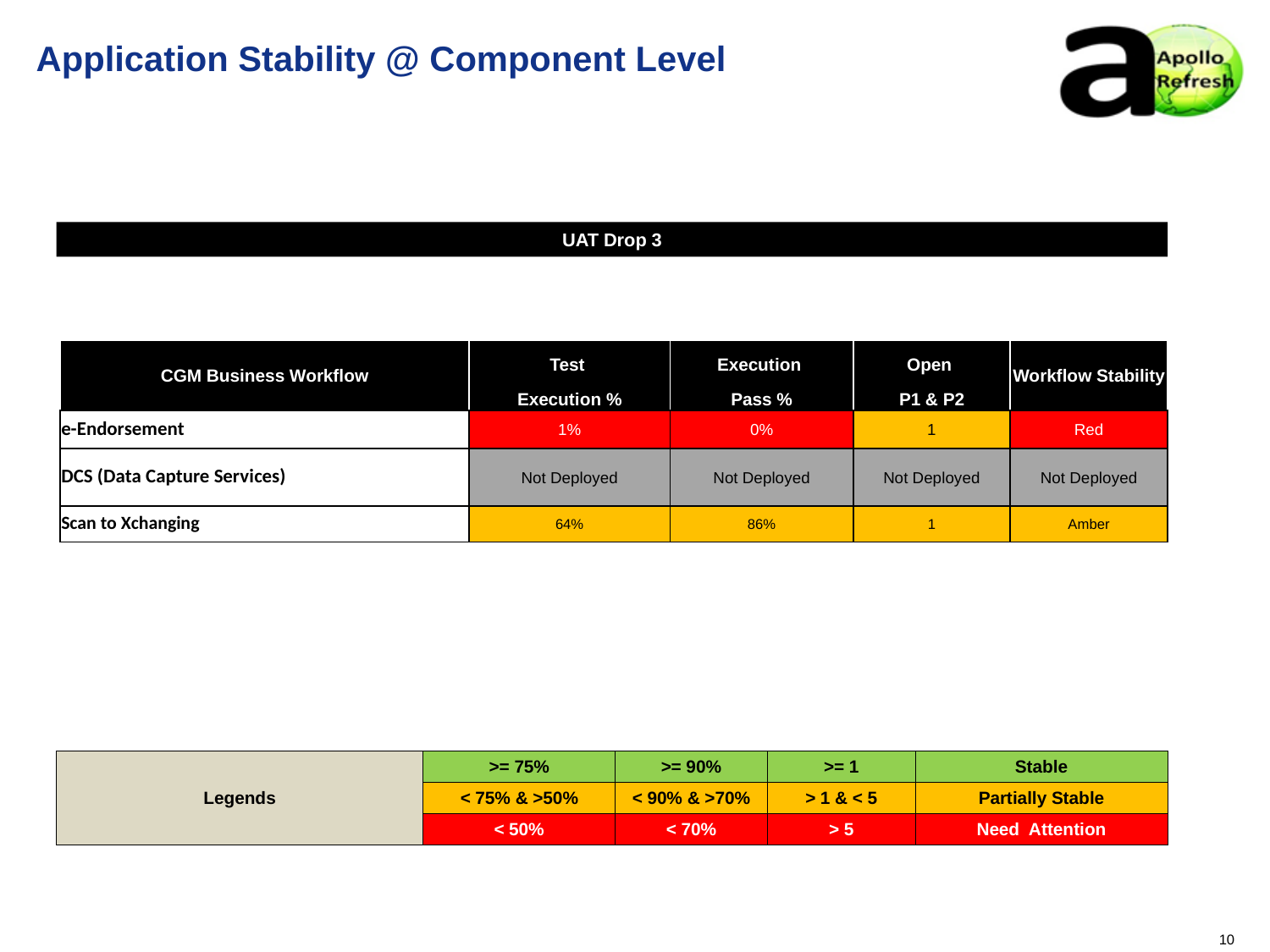

Application Stability @ Component Level
UAT Drop 3
| CGM Business Workflow | Test | Execution | Open | Workflow Stability |
| --- | --- | --- | --- | --- |
|  | Execution % | Pass % | P1 & P2 |  |
| e-Endorsement | 1% | 0% | 1 | Red |
| DCS (Data Capture Services) | Not Deployed | Not Deployed | Not Deployed | Not Deployed |
| Scan to Xchanging | 64% | 86% | 1 | Amber |
| Legends | >= 75% | >= 90% | >= 1 | Stable |
| --- | --- | --- | --- | --- |
|  | < 75% & >50% | < 90% & >70% | > 1 & < 5 | Partially Stable |
|  | < 50% | < 70% | > 5 | Need Attention |
10